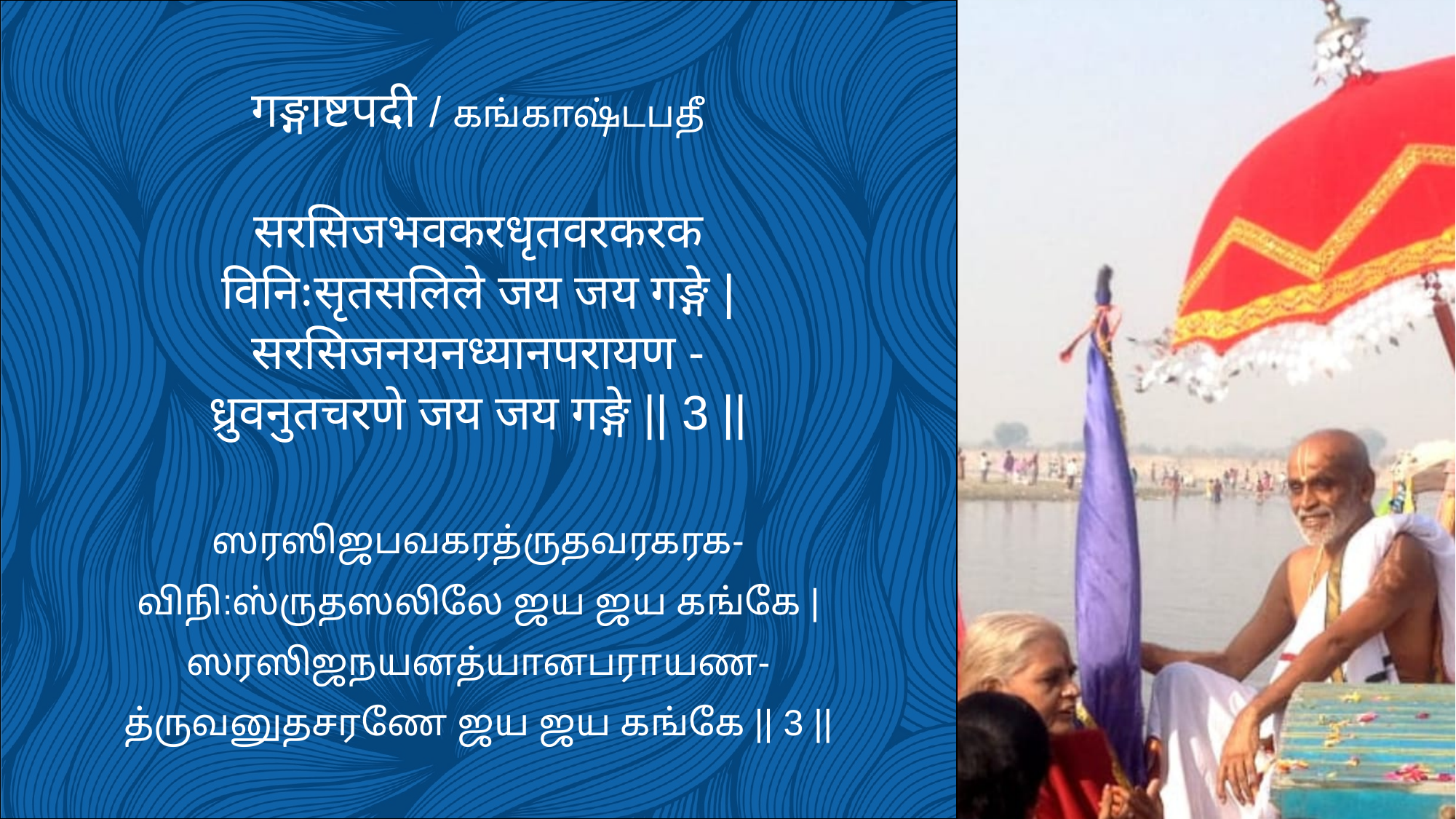

गङ्गाष्टपदी / கங்காஷ்டபதீ

सरसिजभवकरधृतवरकरक
विनिःसृतसलिले जय जय गङ्गे |
सरसिजनयनध्यानपरायण -
ध्रुवनुतचरणे जय जय गङ्गे || 3 ||

ஸரஸிஜபவகரத்ருதவரகரக-
விநி:ஸ்ருதஸலிலே ஜய ஜய கங்கே |
ஸரஸிஜநயனத்யானபராயண-
த்ருவனுதசரணே ஜய ஜய கங்கே || 3 ||